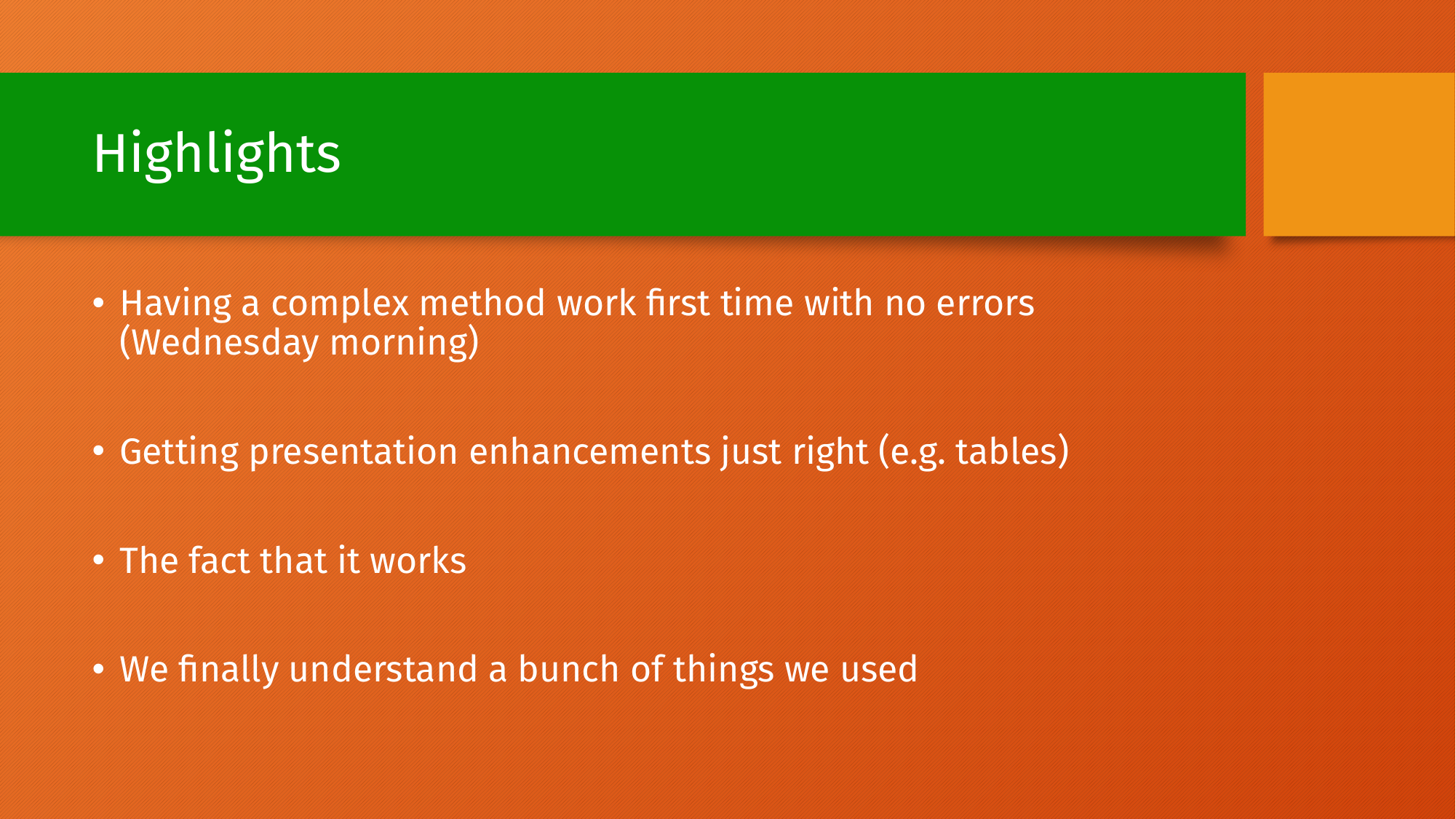

# Highlights
Having a complex method work first time with no errors (Wednesday morning)

Getting presentation enhancements just right (e.g. tables)

The fact that it works

We finally understand a bunch of things we used